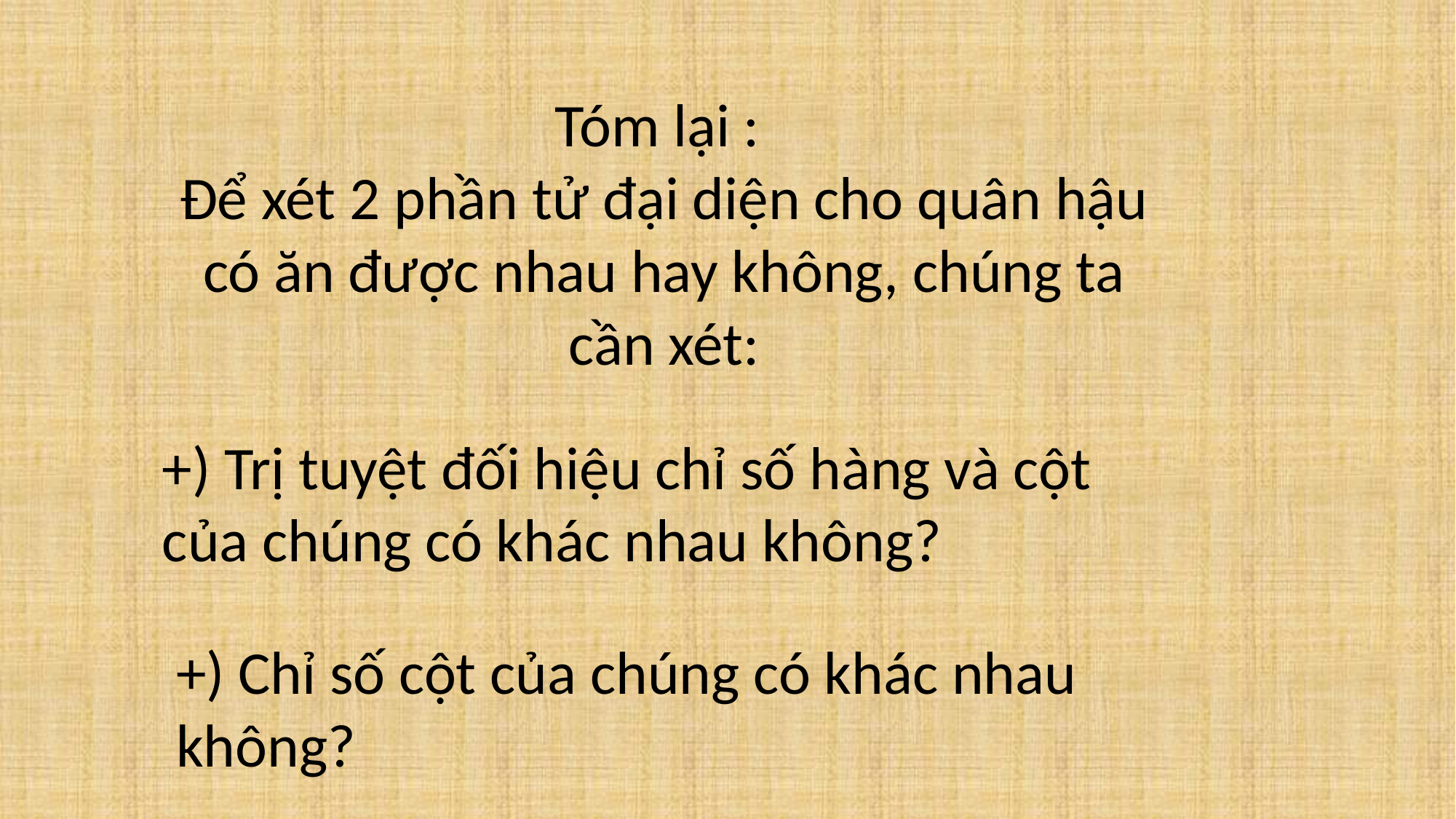

Tóm lại :
Để xét 2 phần tử đại diện cho quân hậu có ăn được nhau hay không, chúng ta cần xét:
+) Trị tuyệt đối hiệu chỉ số hàng và cột của chúng có khác nhau không?
+) Chỉ số cột của chúng có khác nhau không?